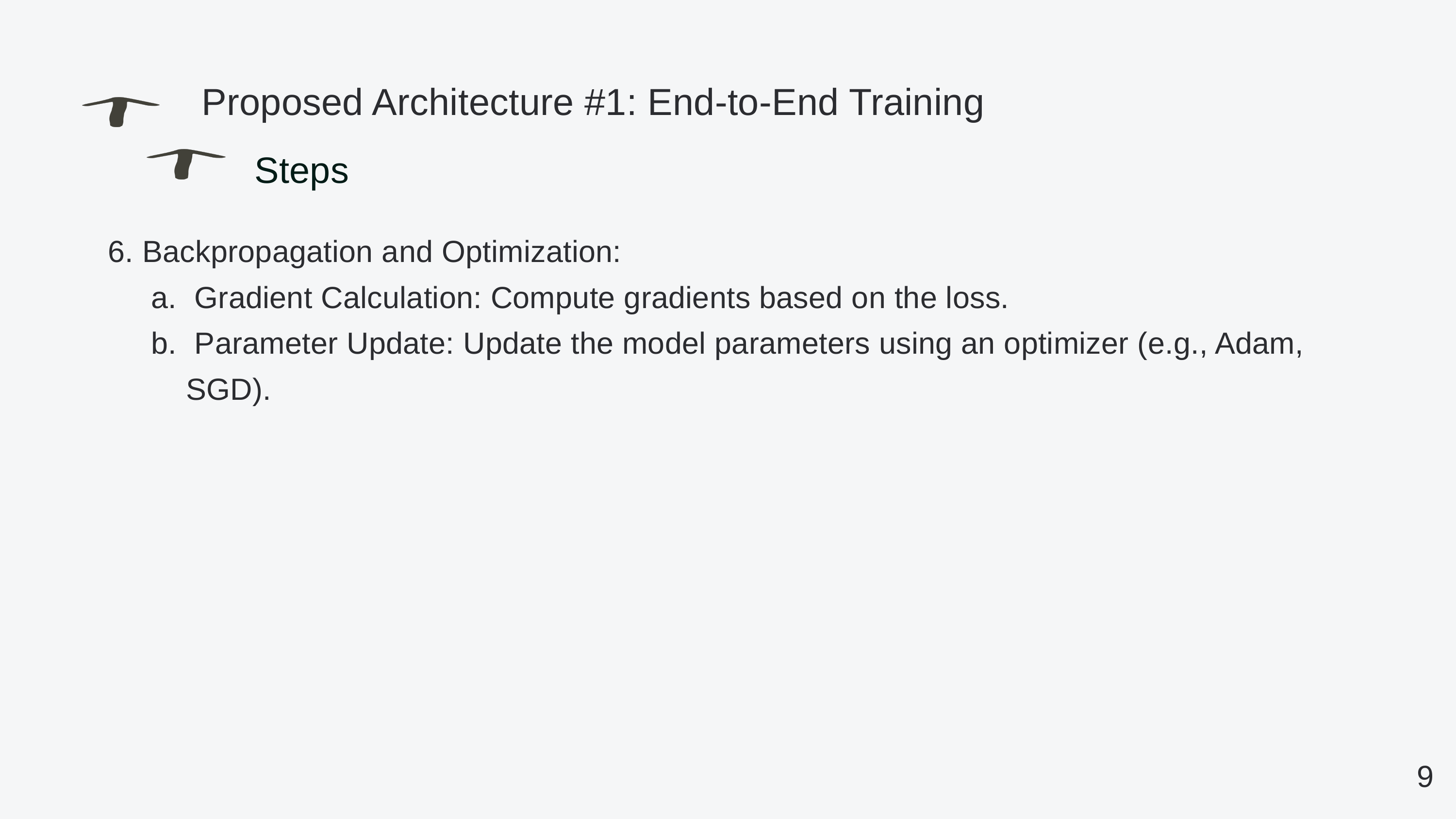

Proposed Architecture #1: End-to-End Training

Steps
   6. Backpropagation and Optimization:
 Gradient Calculation: Compute gradients based on the loss.
 Parameter Update: Update the model parameters using an optimizer (e.g., Adam, SGD).

9